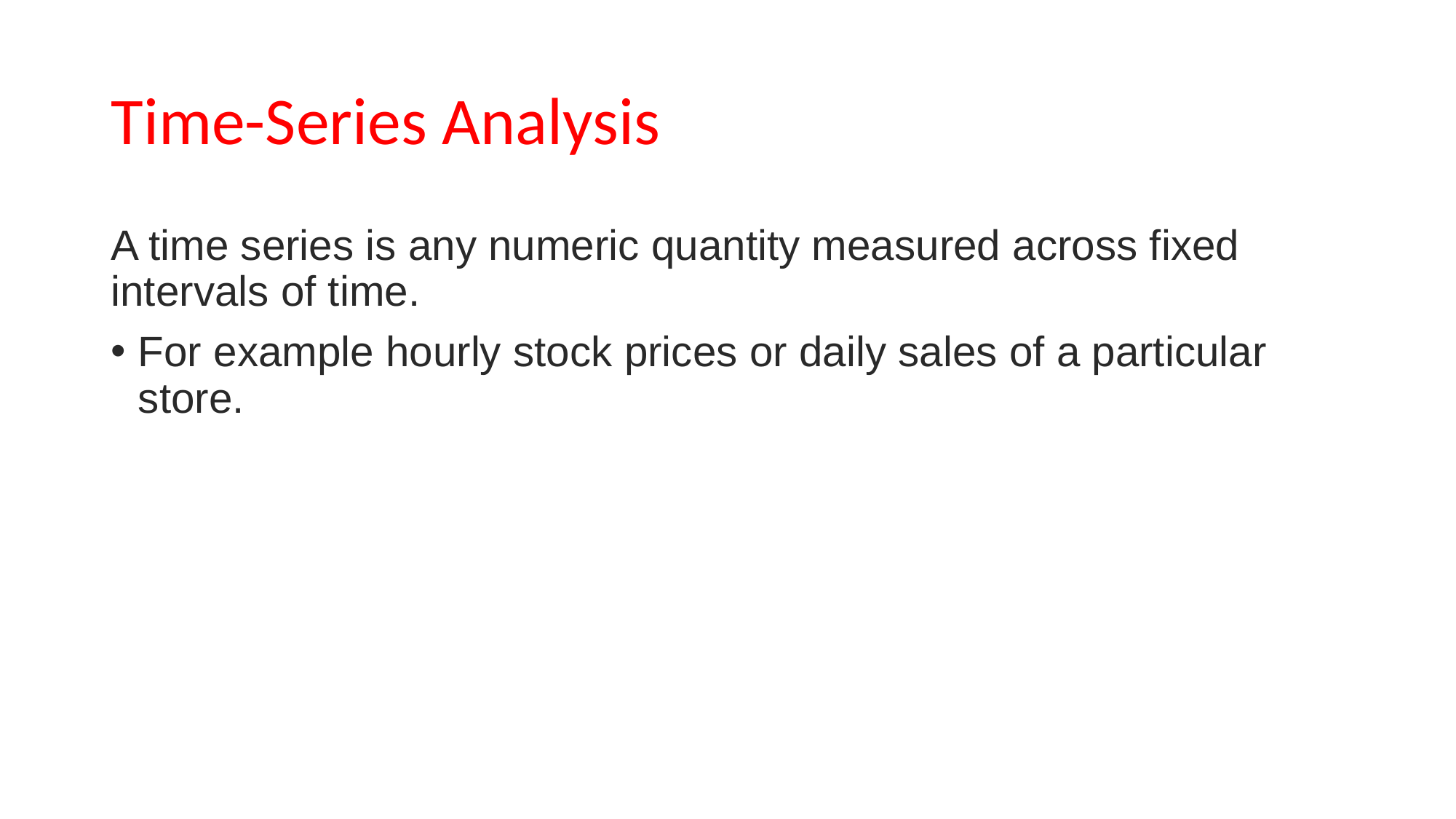

# Time-Series Analysis
A time series is any numeric quantity measured across fixed intervals of time.
For example hourly stock prices or daily sales of a particular store.